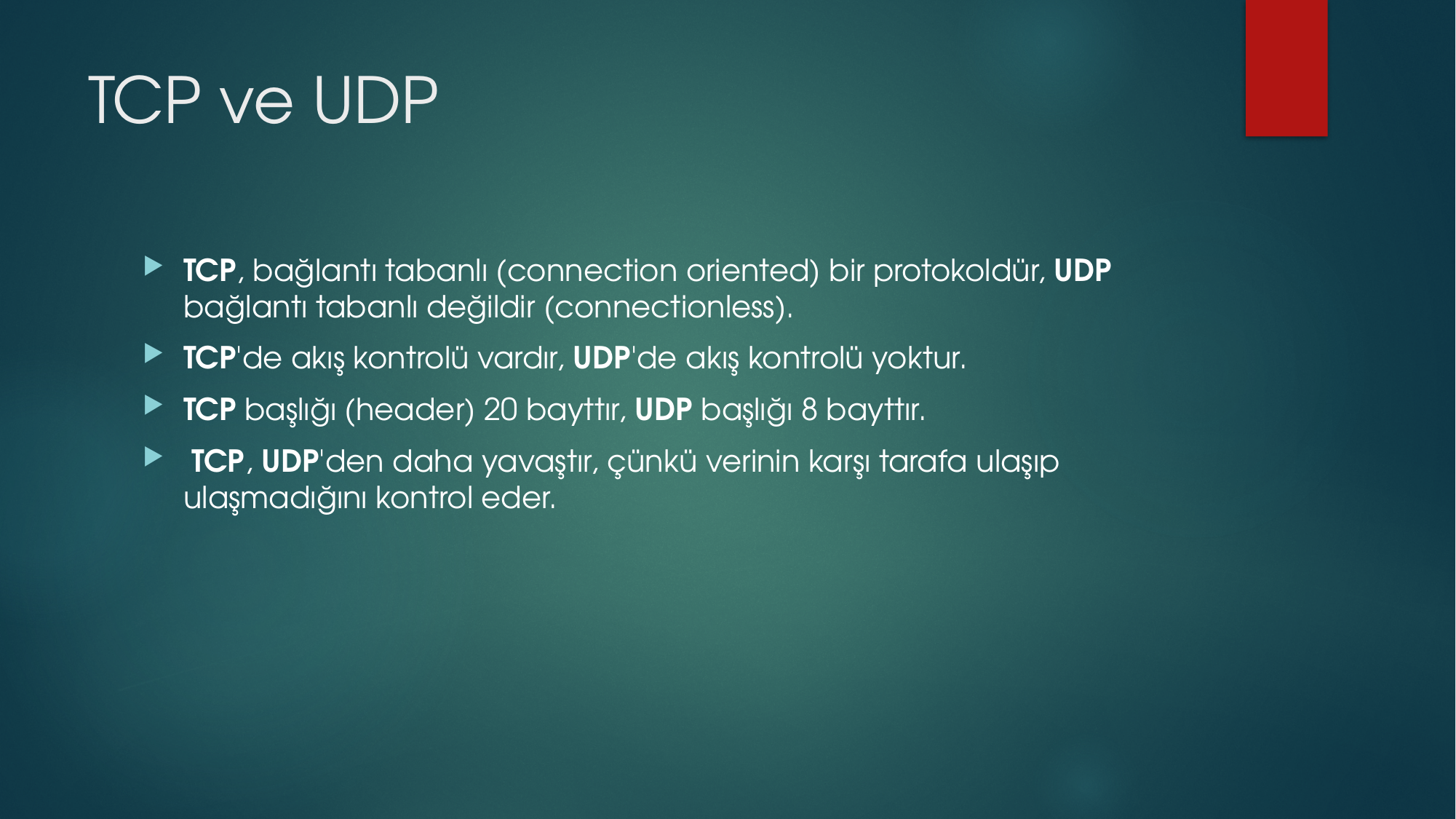

# TCP ve UDP
TCP, bağlantı tabanlı (connection oriented) bir protokoldür, UDP bağlantı tabanlı değildir (connectionless).
TCP'de akış kontrolü vardır, UDP'de akış kontrolü yoktur.
TCP başlığı (header) 20 bayttır, UDP başlığı 8 bayttır.
 TCP, UDP'den daha yavaştır, çünkü verinin karşı tarafa ulaşıp ulaşmadığını kontrol eder.